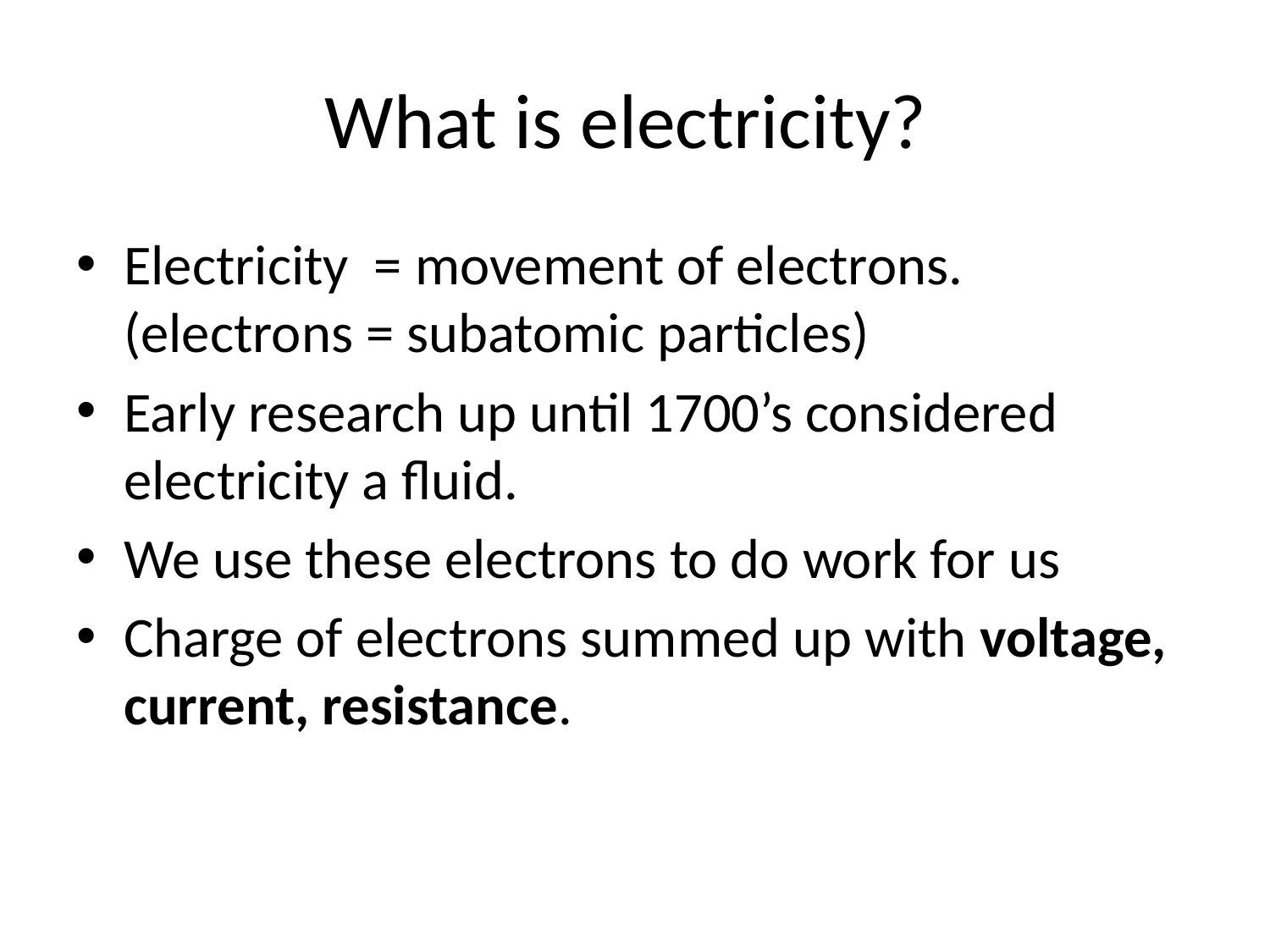

# What is electricity?
Electricity  = movement of electrons. (electrons = subatomic particles)
Early research up until 1700’s considered electricity a fluid.
We use these electrons to do work for us
Charge of electrons summed up with voltage, current, resistance.